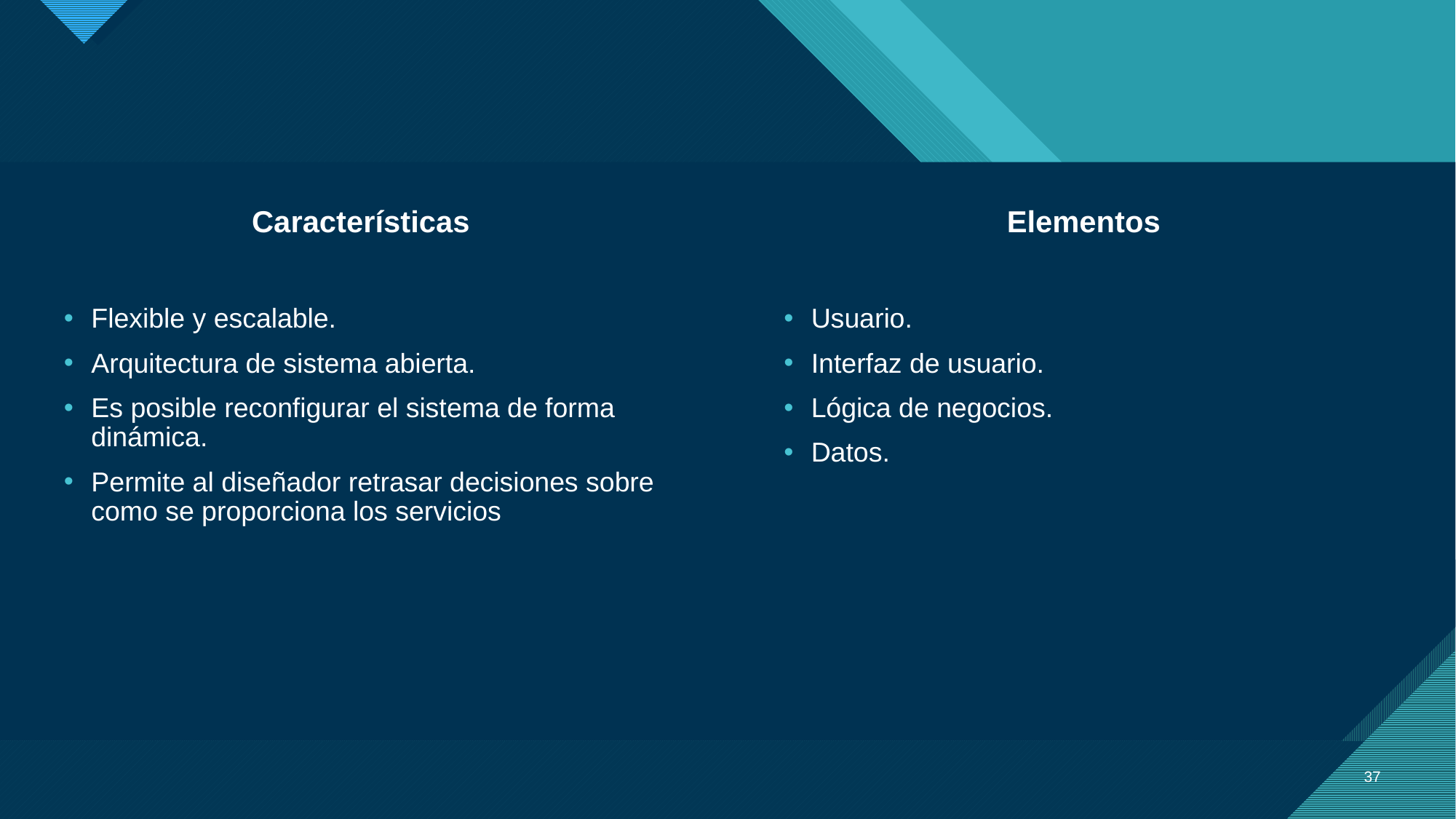

Características
Elementos
Flexible y escalable.
Arquitectura de sistema abierta.
Es posible reconfigurar el sistema de forma dinámica.
Permite al diseñador retrasar decisiones sobre como se proporciona los servicios
Usuario.
Interfaz de usuario.
Lógica de negocios.
Datos.
37